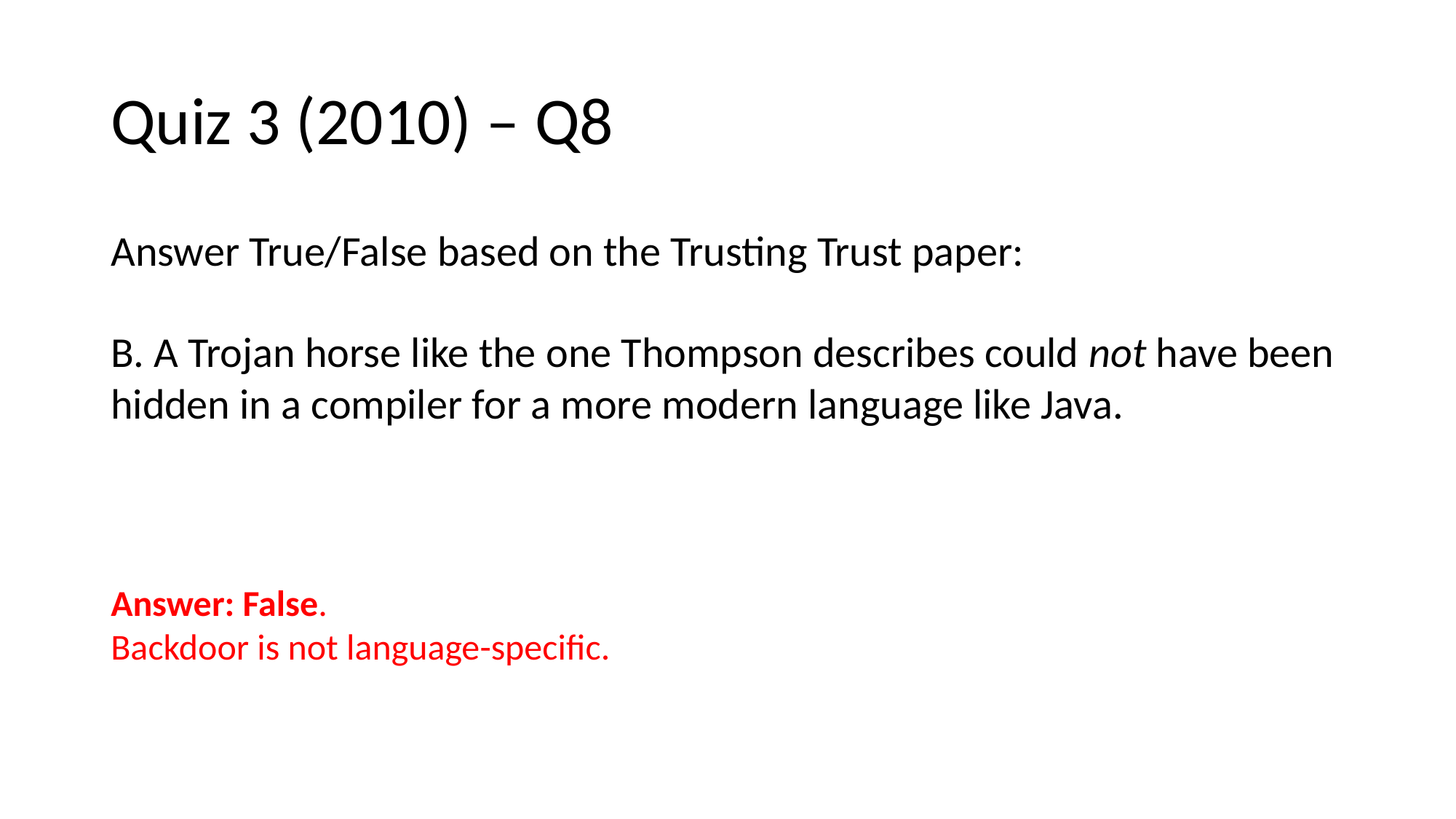

Quiz 3 (2010) – Q8
Answer True/False based on the Trusting Trust paper:

B. A Trojan horse like the one Thompson describes could not have been hidden in a compiler for a more modern language like Java.

Answer: False.
Backdoor is not language-specific.